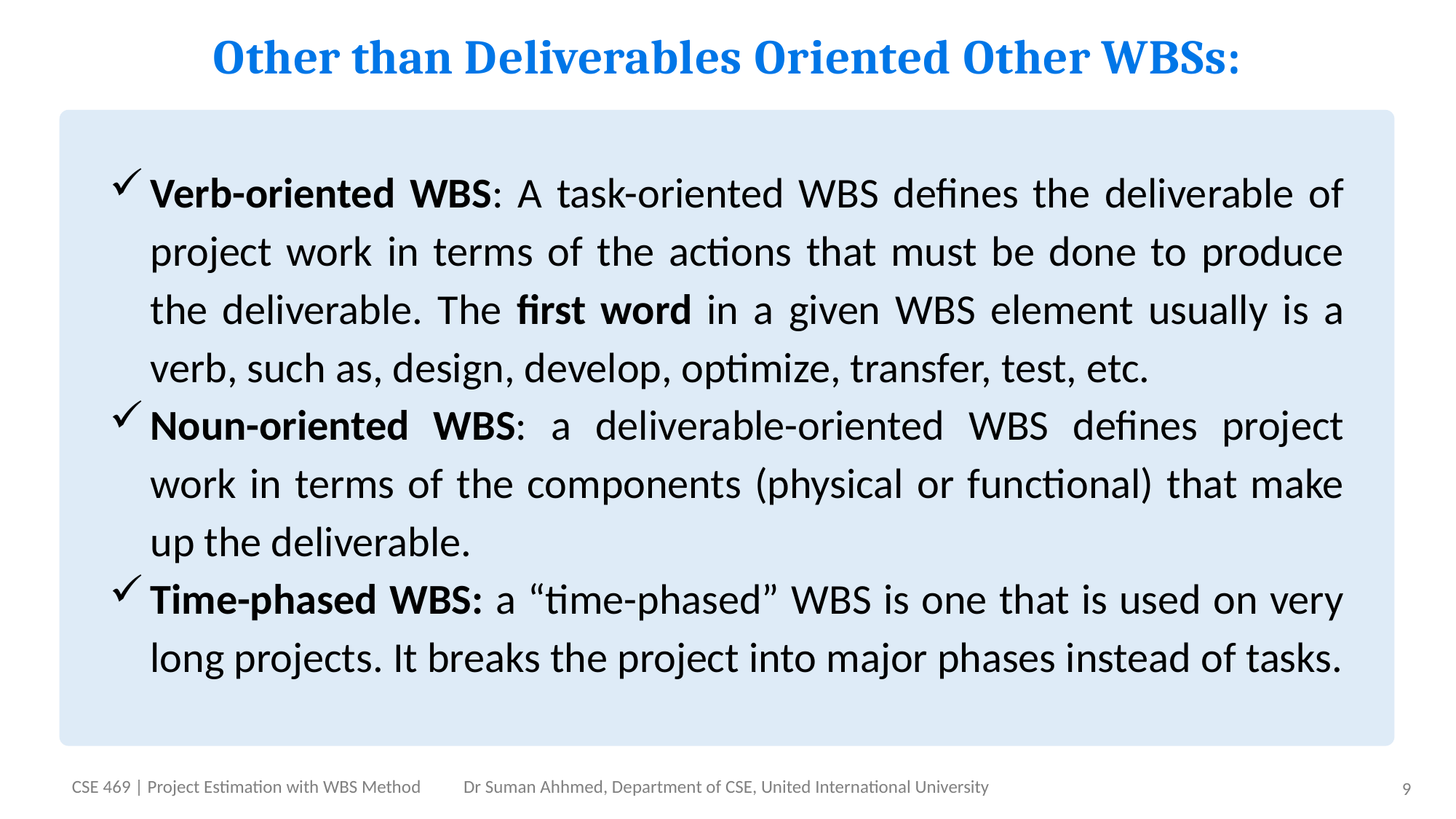

# Other than Deliverables Oriented Other WBSs:

Verb-oriented WBS: A task-oriented WBS defines the deliverable of project work in terms of the actions that must be done to produce the deliverable. The first word in a given WBS element usually is a verb, such as, design, develop, optimize, transfer, test, etc.
Noun-oriented WBS: a deliverable-oriented WBS defines project work in terms of the components (physical or functional) that make up the deliverable.
Time-phased WBS: a “time-phased” WBS is one that is used on very long projects. It breaks the project into major phases instead of tasks.